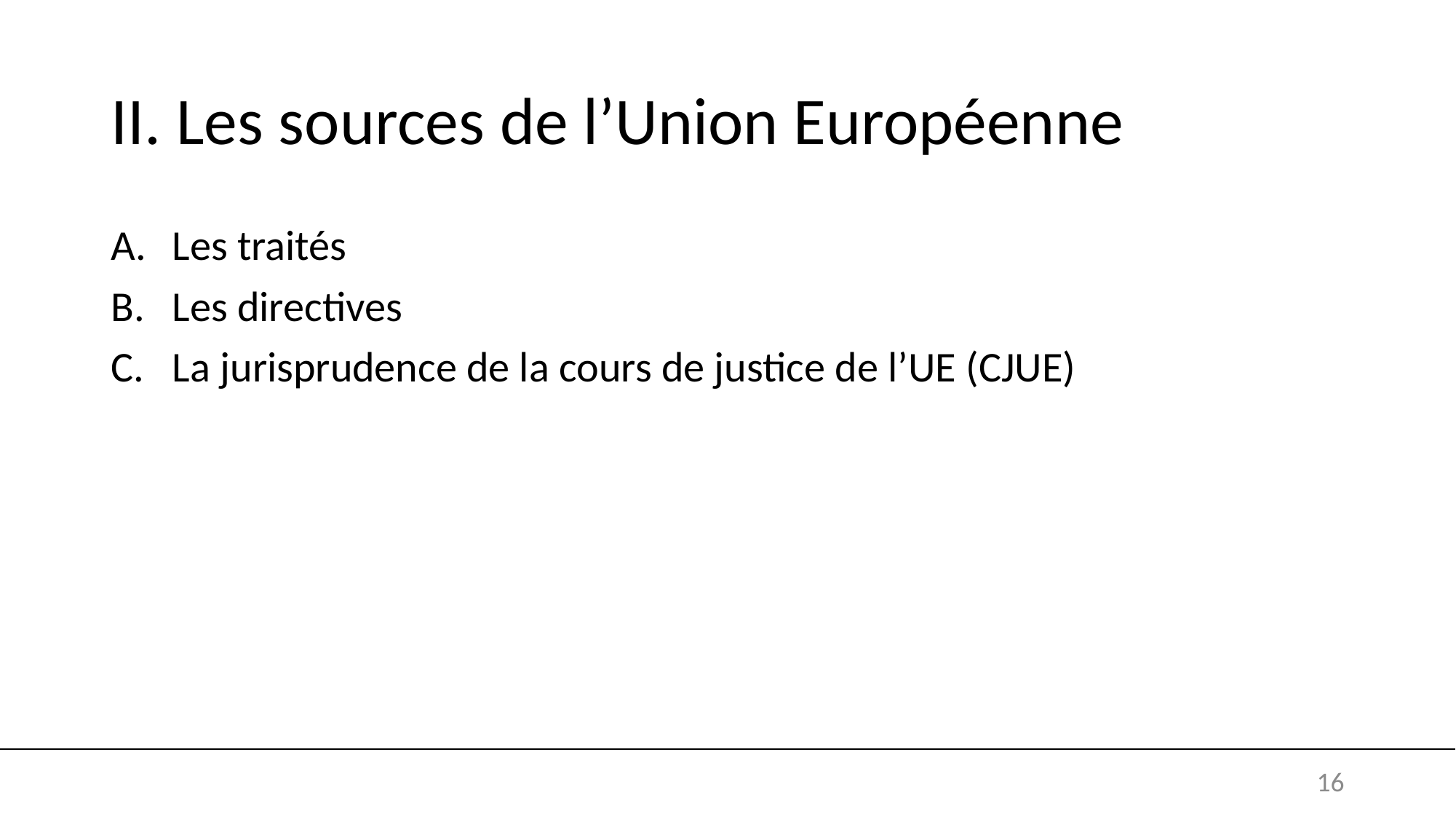

# II. Les sources de l’Union Européenne
Les traités
Les directives
La jurisprudence de la cours de justice de l’UE (CJUE)
16